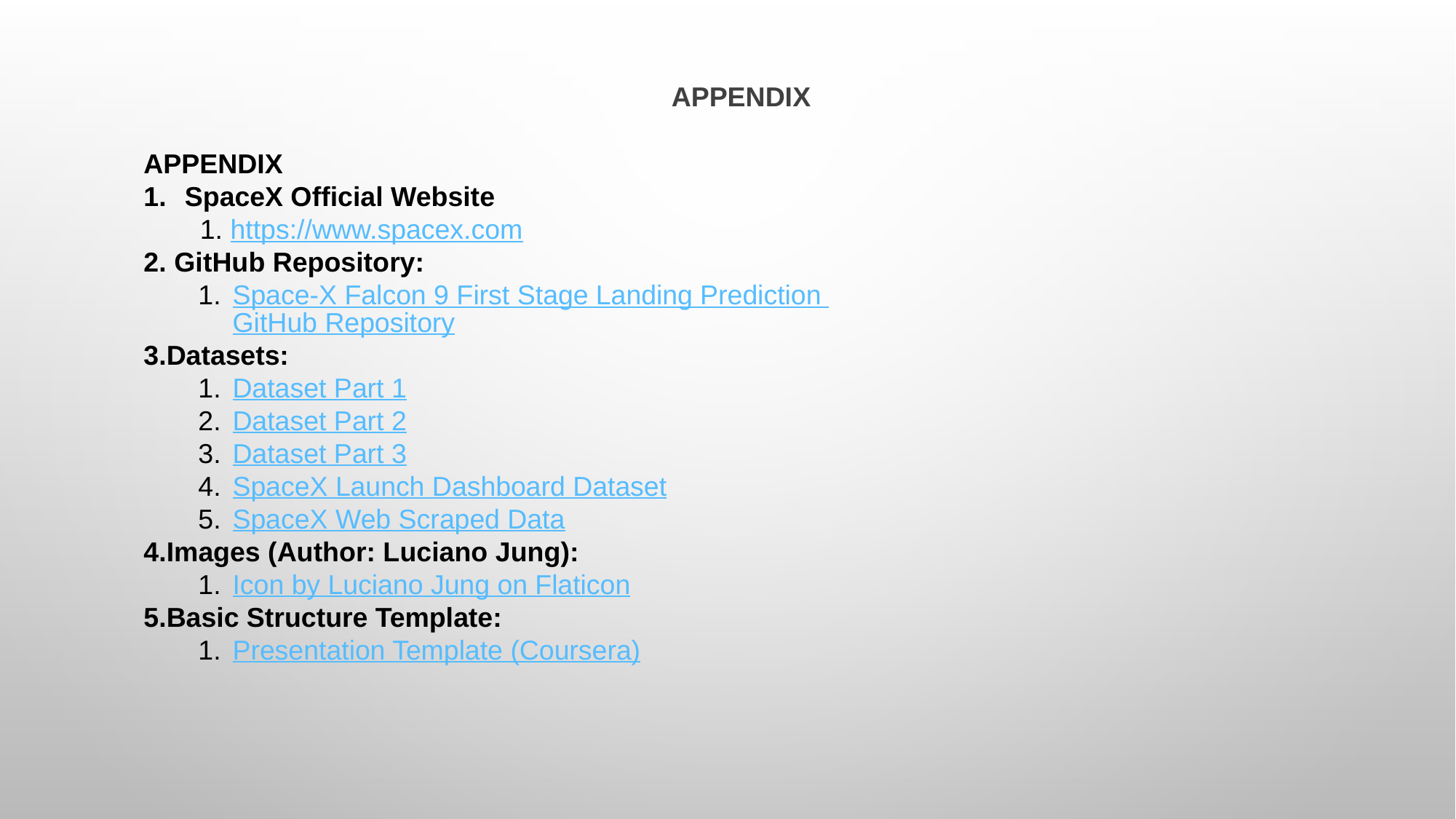

# APPENDIX
APPENDIX
SpaceX Official Website
  1. https://www.spacex.com
 GitHub Repository:
Space-X Falcon 9 First Stage Landing Prediction GitHub Repository
Datasets:
Dataset Part 1
Dataset Part 2
Dataset Part 3
SpaceX Launch Dashboard Dataset
SpaceX Web Scraped Data
Images (Author: Luciano Jung):
Icon by Luciano Jung on Flaticon
Basic Structure Template:
Presentation Template (Coursera)